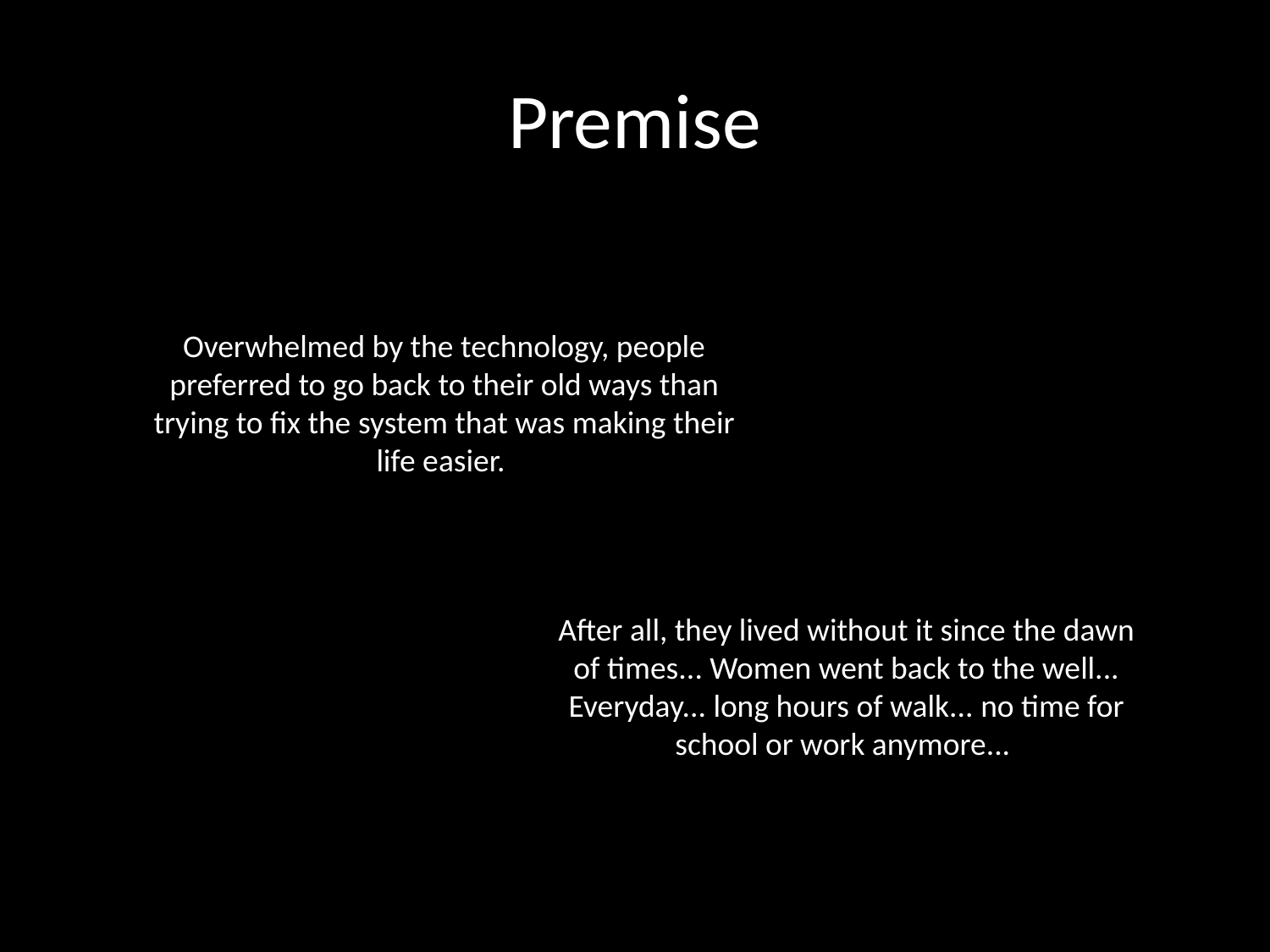

# Premise
Overwhelmed by the technology, people preferred to go back to their old ways than trying to fix the system that was making their life easier.
After all, they lived without it since the dawn of times... Women went back to the well... Everyday... long hours of walk... no time for school or work anymore...